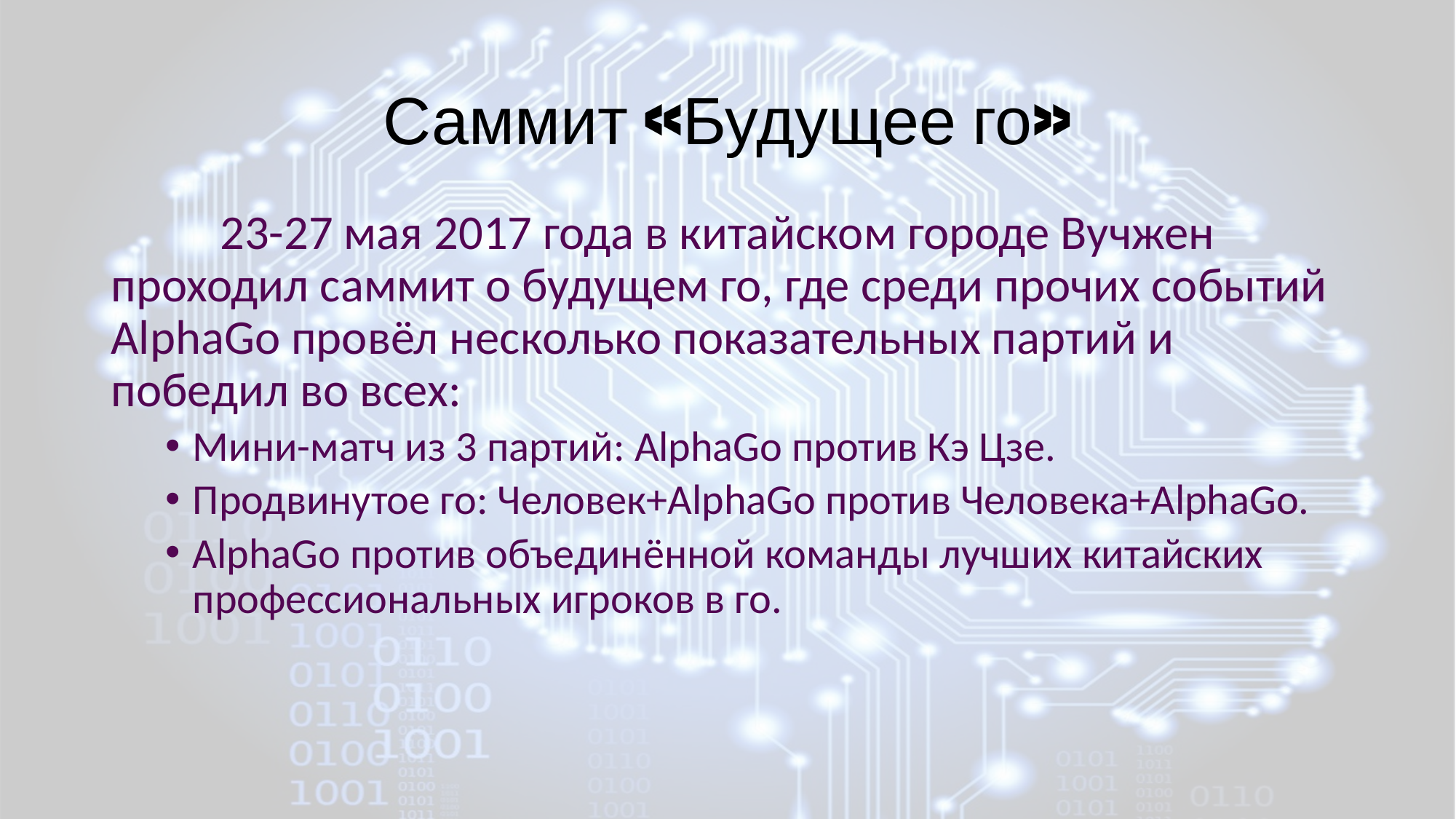

# Саммит «Будущее го»
	23-27 мая 2017 года в китайском городе Вучжен проходил саммит о будущем го, где среди прочих событий AlphaGo провёл несколько показательных партий и победил во всех:
Мини-матч из 3 партий: AlphaGo против Кэ Цзе.
Продвинутое го: Человек+AlphaGo против Человека+AlphaGo.
AlphaGo против объединённой команды лучших китайских профессиональных игроков в го.